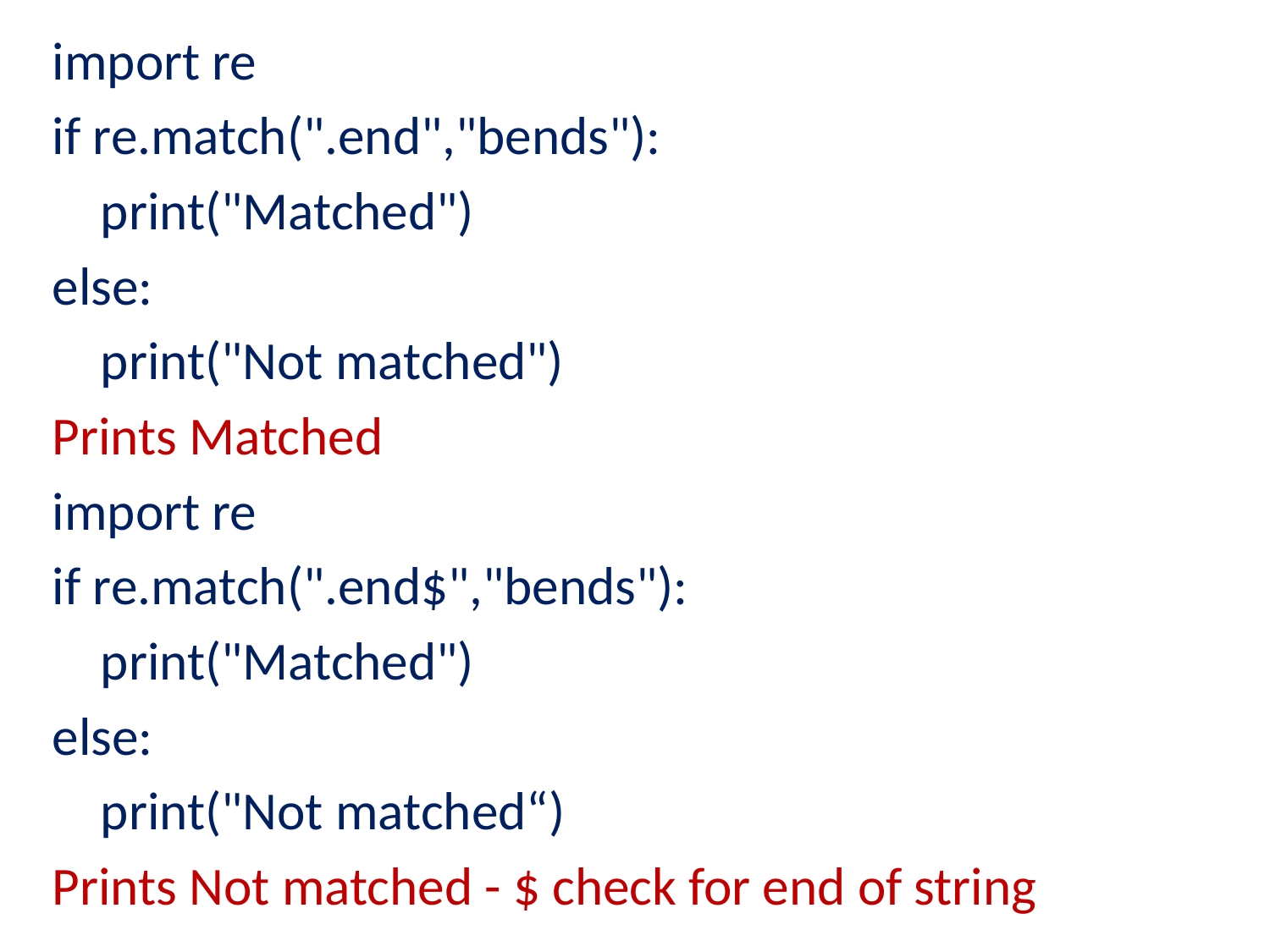

import re
if re.match(".end","bends"):
    print("Matched")
else:
    print("Not matched")
Prints Matched
import re
if re.match(".end$","bends"):
    print("Matched")
else:
    print("Not matched“)
Prints Not matched - $ check for end of string